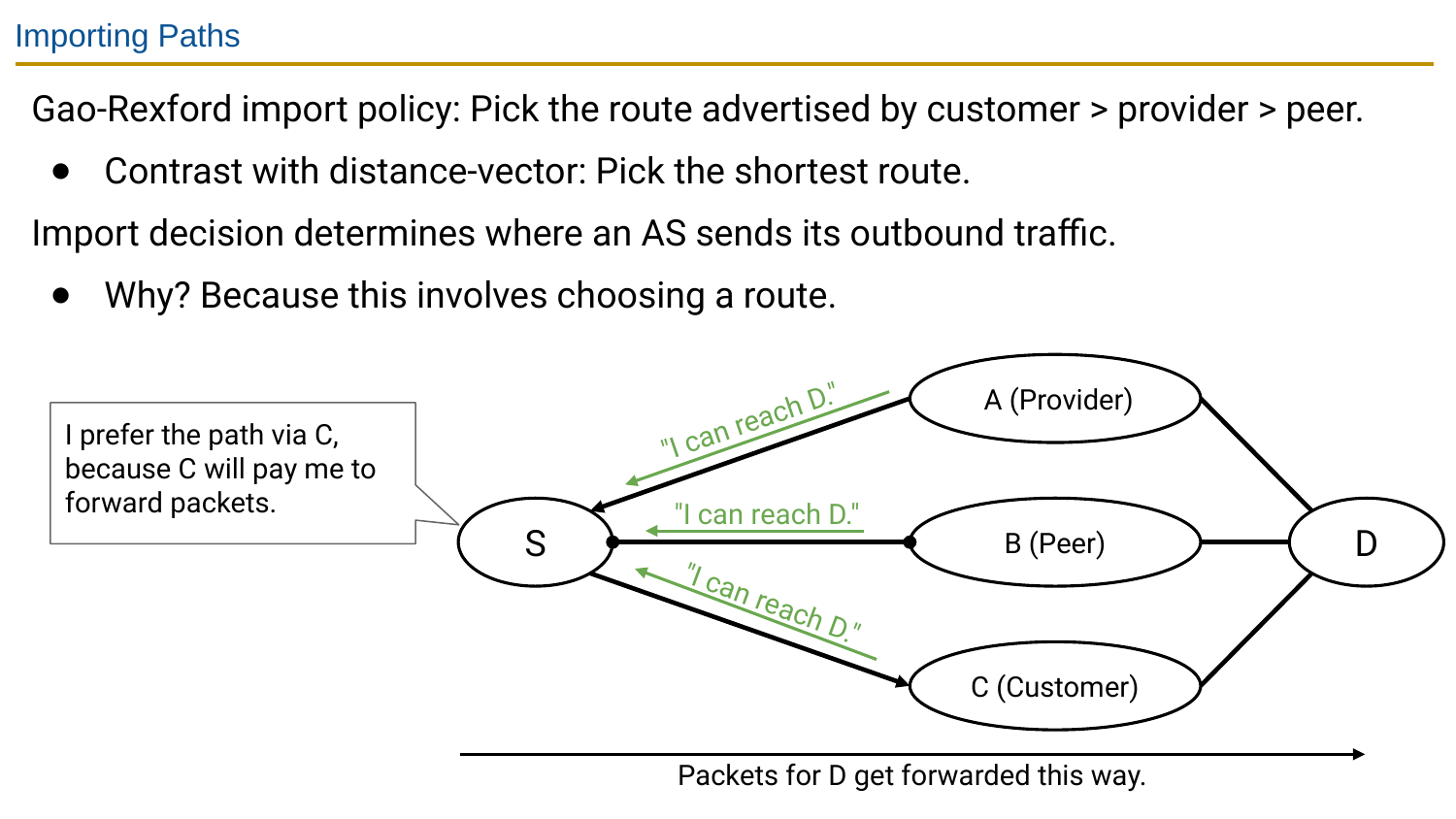

# Importing Paths
Gao-Rexford import policy: Pick the route advertised by customer > provider > peer.
Contrast with distance-vector: Pick the shortest route.
Import decision determines where an AS sends its outbound traffic.
Why? Because this involves choosing a route.
 A (Provider)
I prefer the path via C, because C will pay me to forward packets.
"I can reach D."
"I can reach D."
S
B (Peer)
D
"I can reach D."
C (Customer)
Packets for D get forwarded this way.